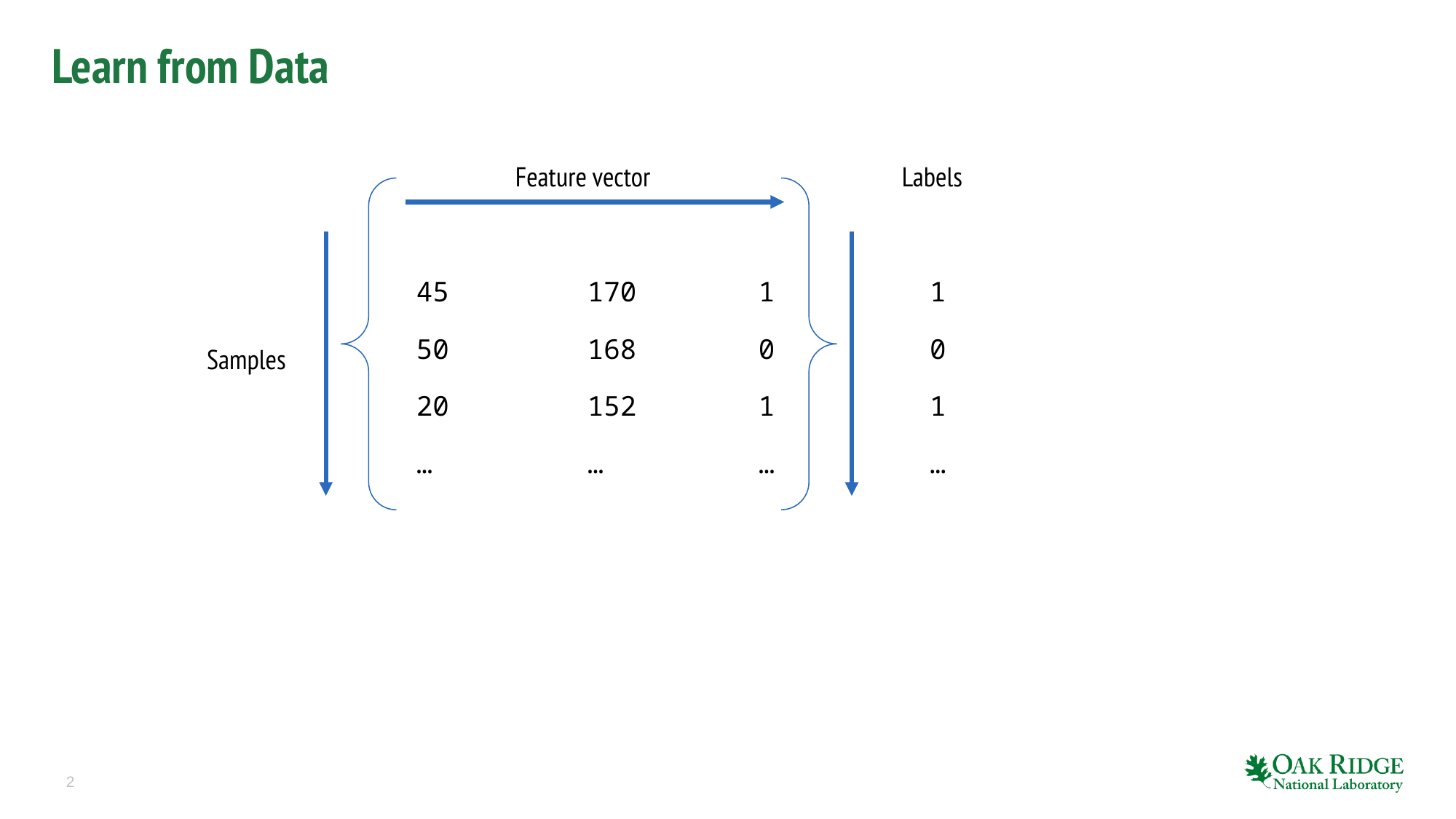

# Learn from Data
Labels
Feature vector

| 45 | 170 | 1 | 1 |
| --- | --- | --- | --- |
| 50 | 168 | 0 | 0 |
| 20 | 152 | 1 | 1 |
| … | … | … | … |
Samples